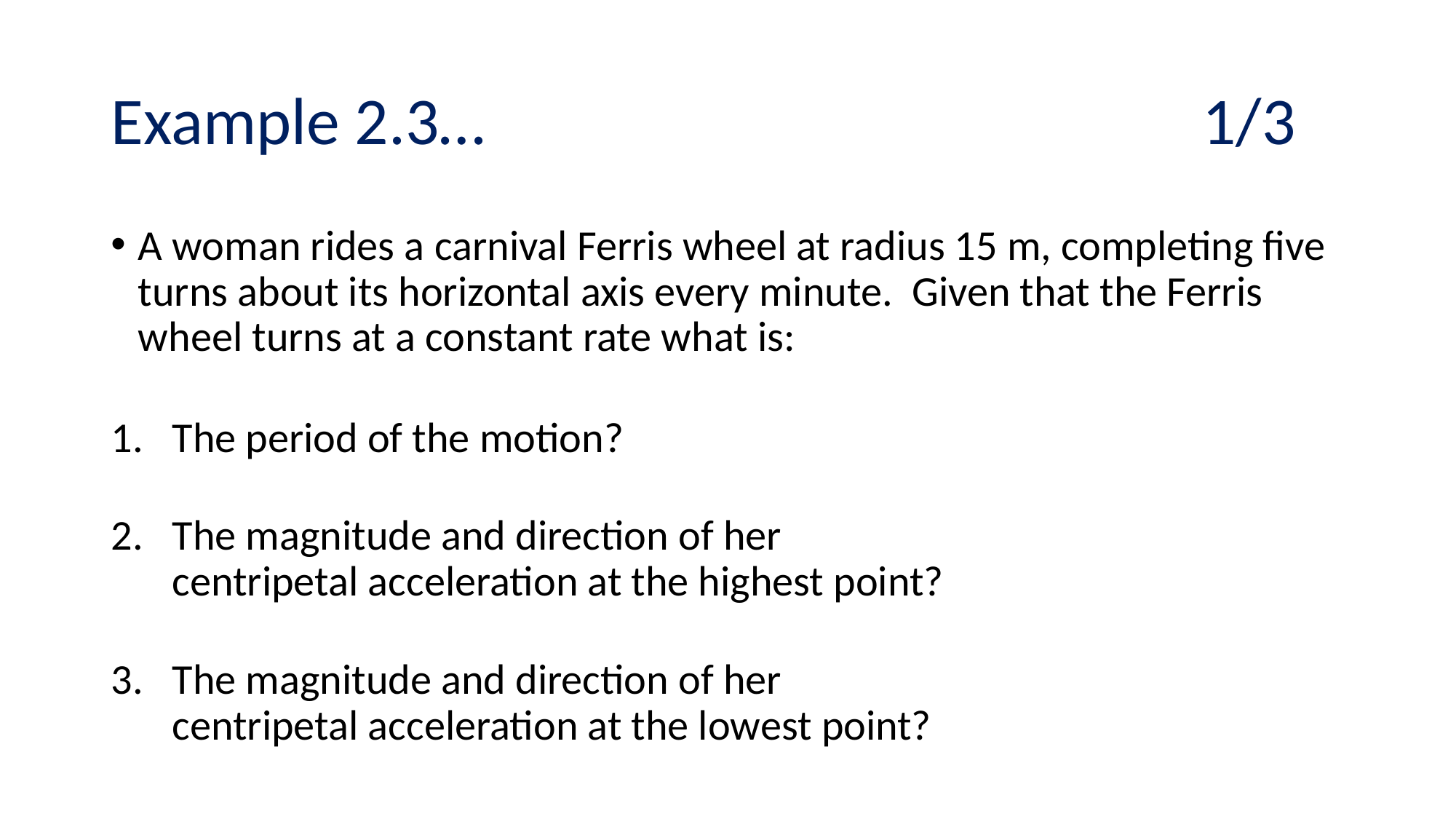

# Example 2.3…							1/3
A woman rides a carnival Ferris wheel at radius 15 m, completing five turns about its horizontal axis every minute.  Given that the Ferris wheel turns at a constant rate what is:

The period of the motion?

The magnitude and direction of her centripetal acceleration at the highest point?

The magnitude and direction of her centripetal acceleration at the lowest point?